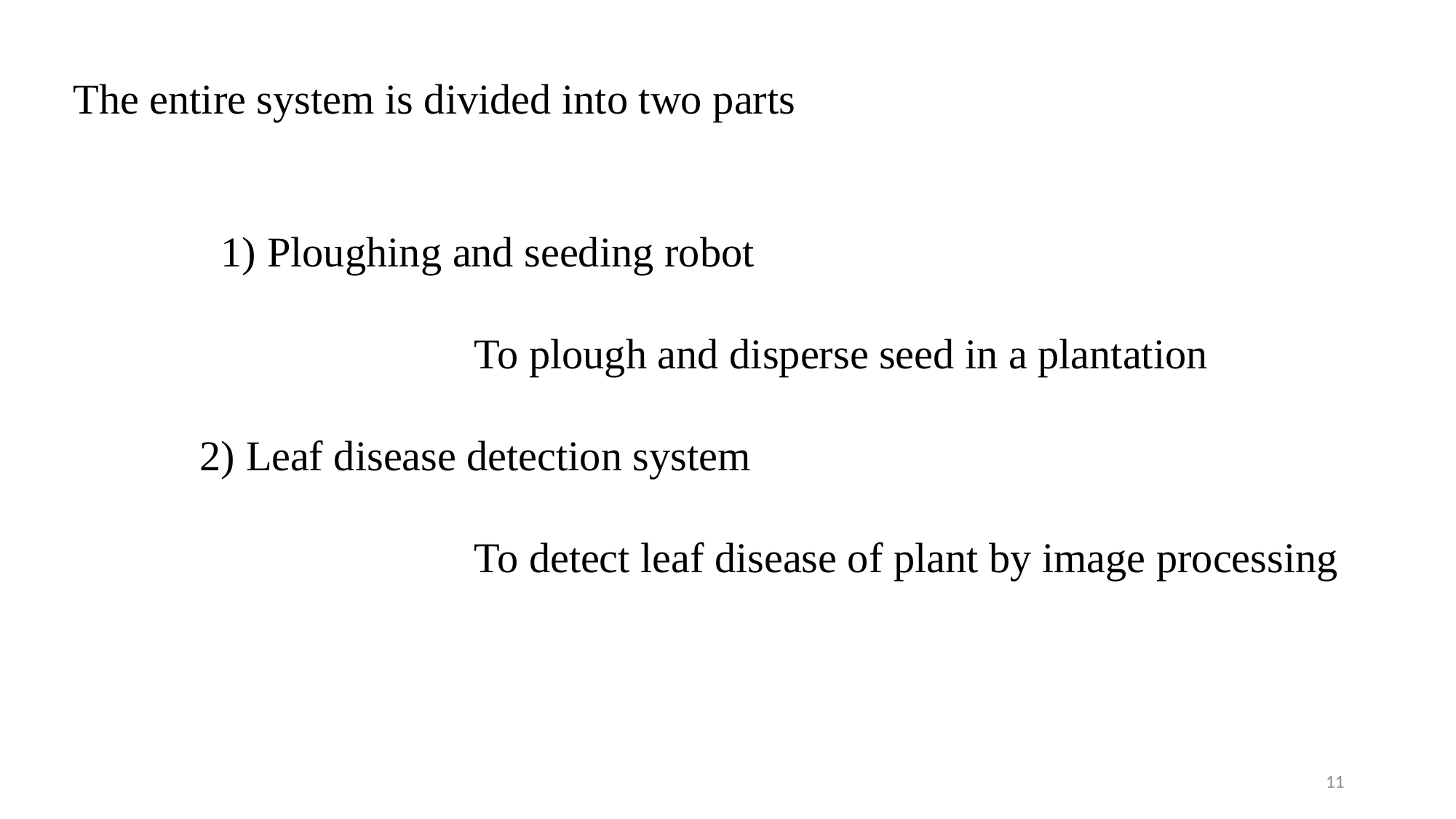

The entire system is divided into two parts

              1) Ploughing and seeding robot

                                      To plough and disperse seed in a plantation

            2) Leaf disease detection system

                                      To detect leaf disease of plant by image processing

11